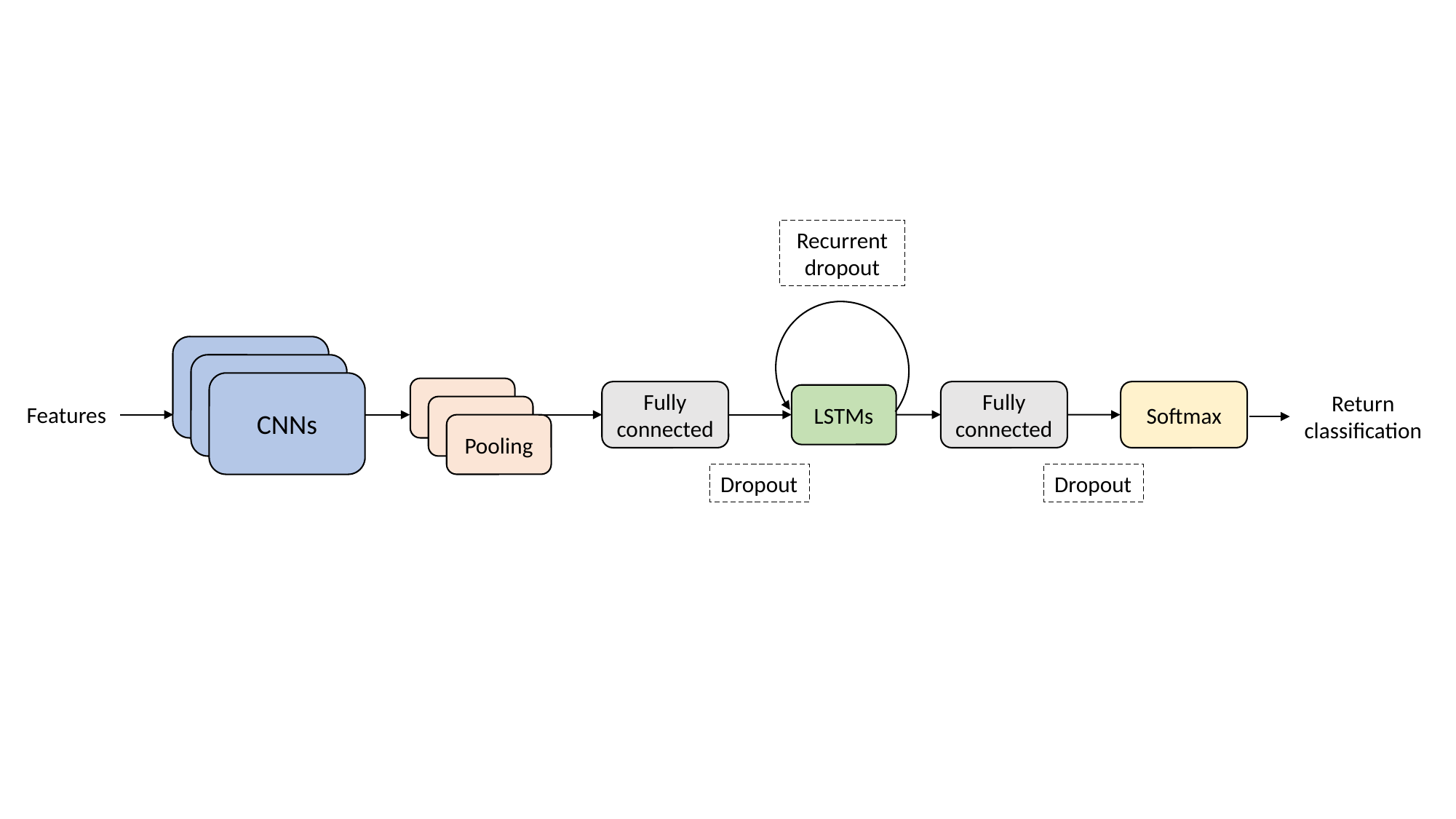

Recurrent dropout

CNNs

Fully
connected
Fully
connected
Softmax
Return classification
LSTMs
Features

Pooling
Dropout
Dropout